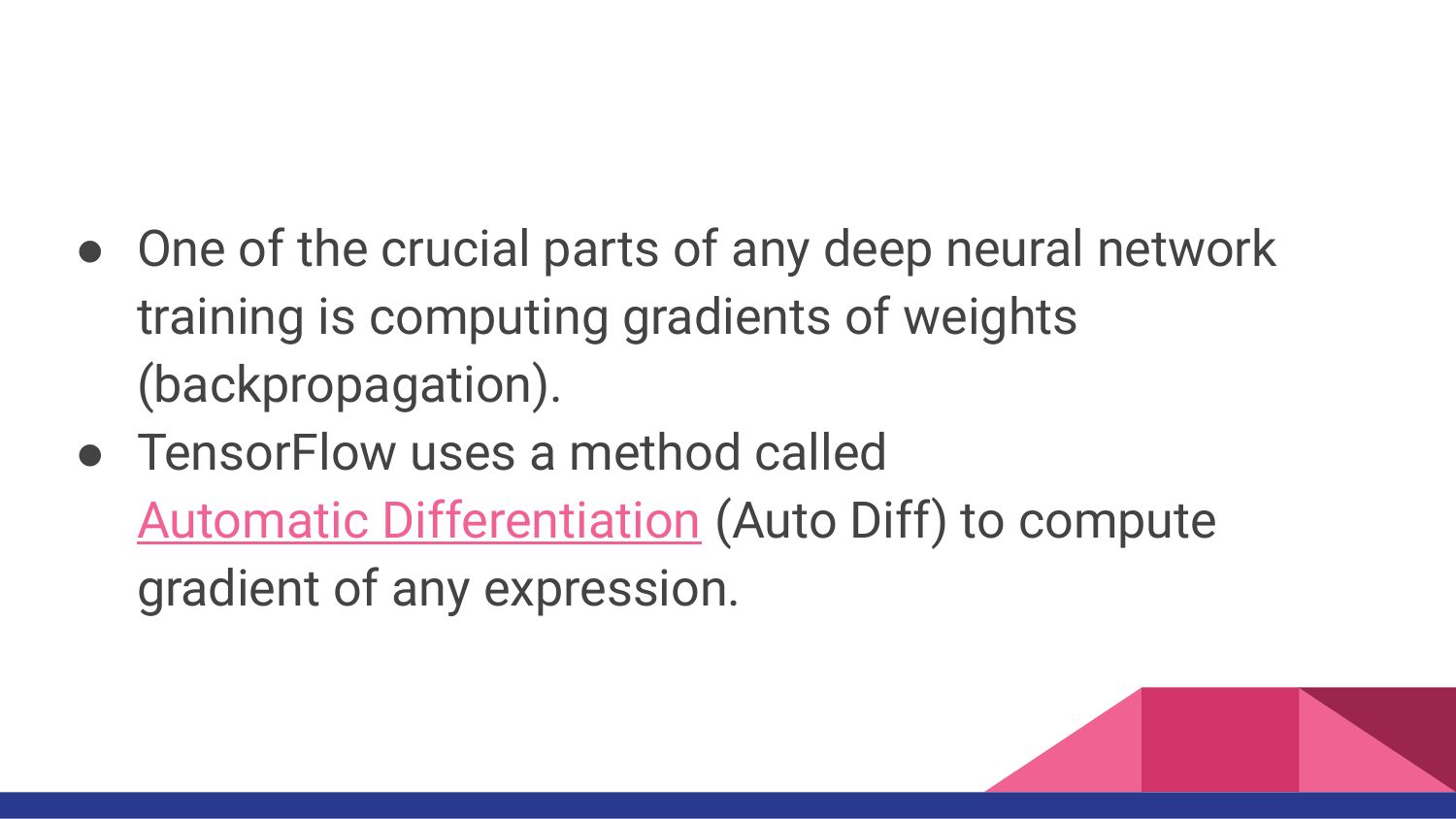

#
One of the crucial parts of any deep neural network training is computing gradients of weights (backpropagation).
TensorFlow uses a method called Automatic Differentiation (Auto Diff) to compute gradient of any expression.